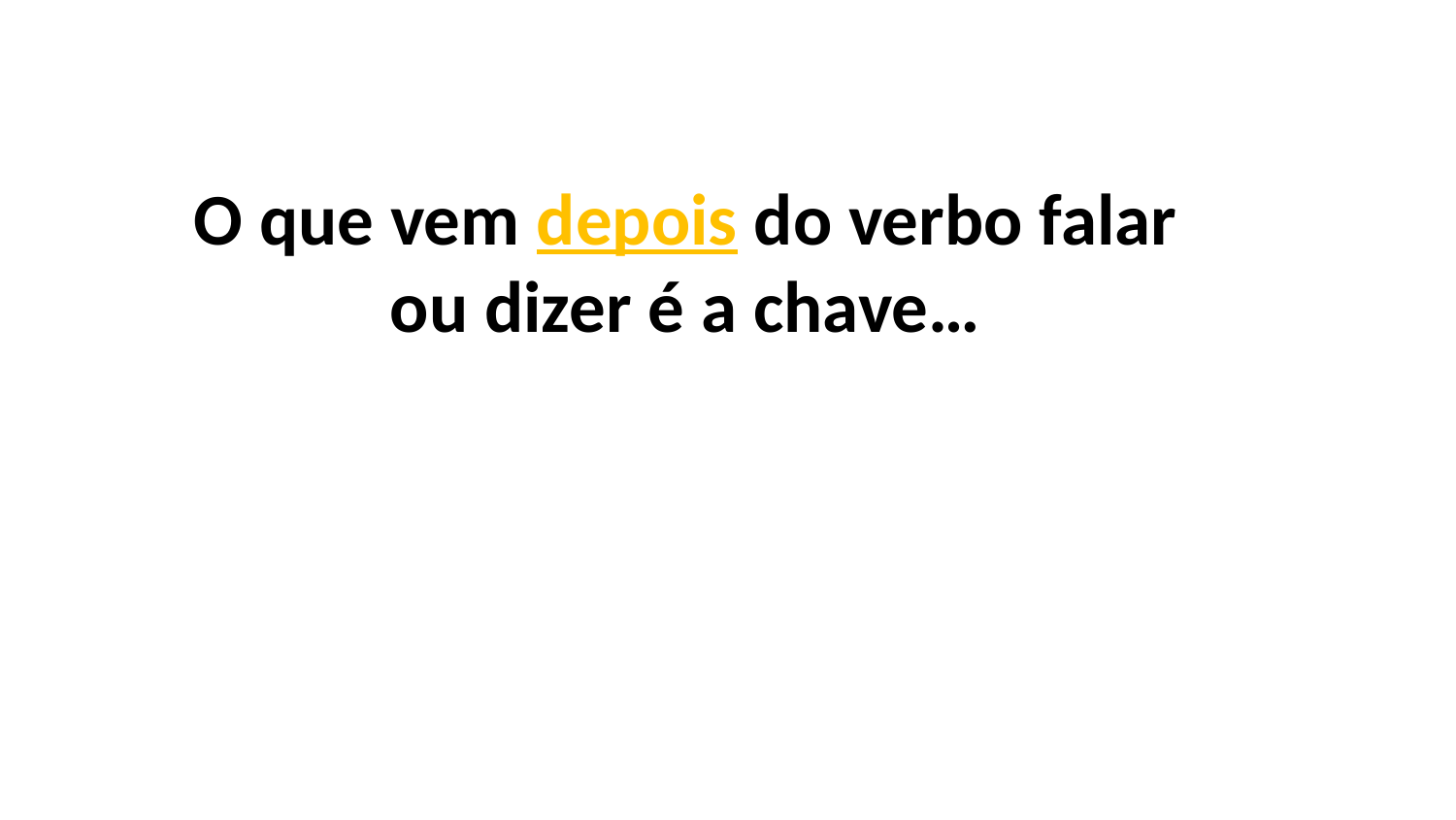

O que vem depois do verbo falar ou dizer é a chave…